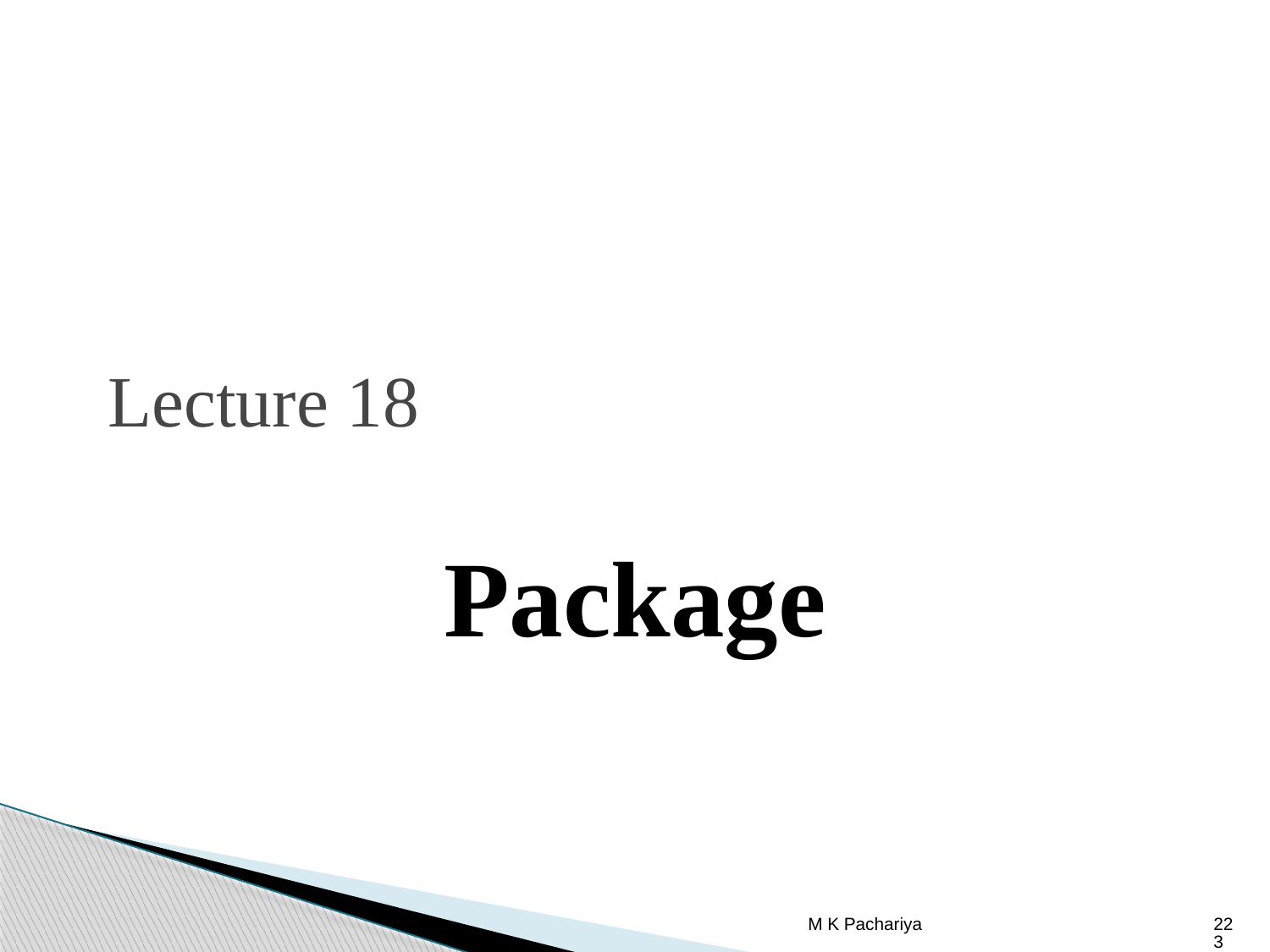

Lecture 18
Package
M K Pachariya
223